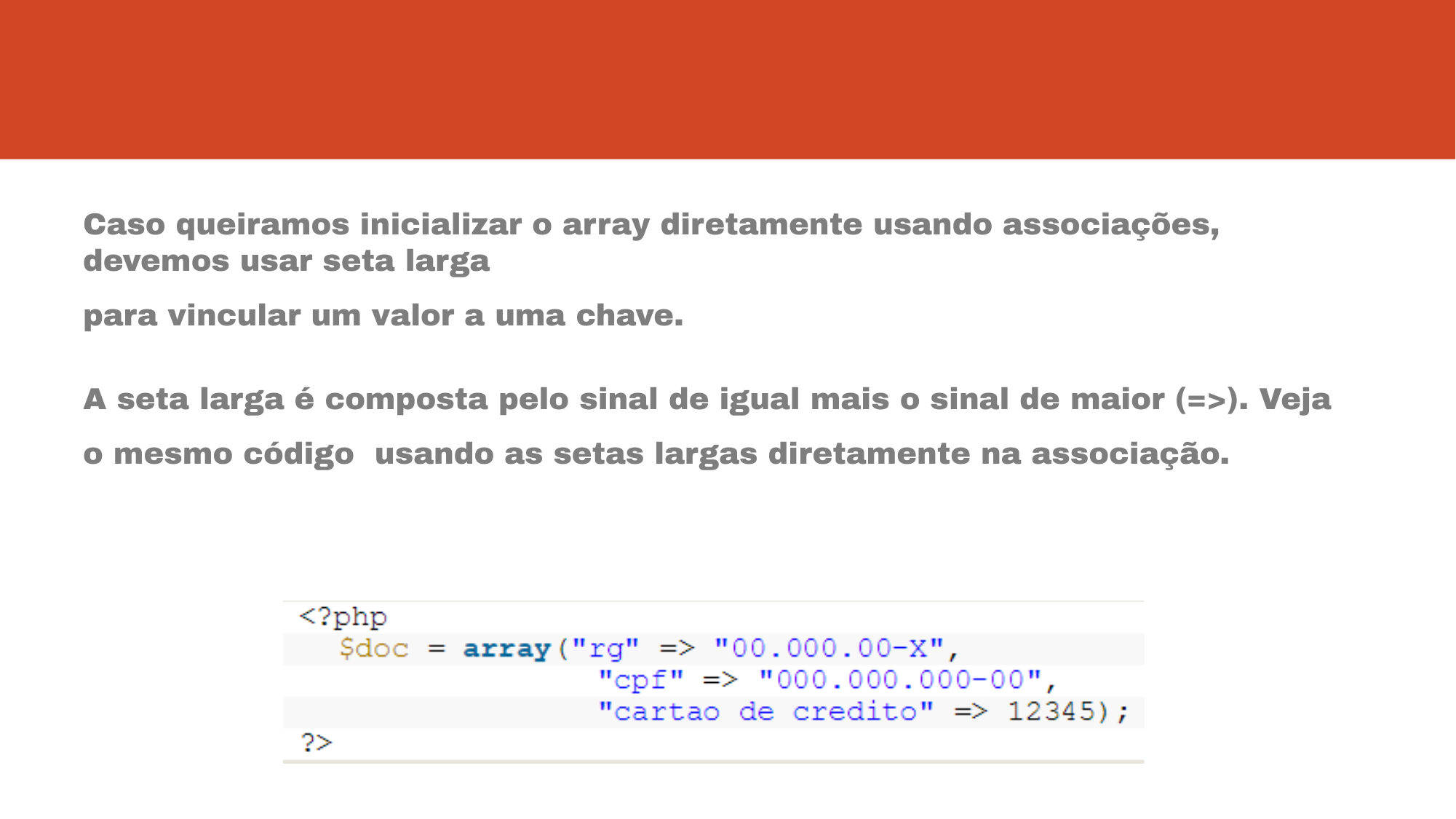

Caso queiramos inicializar o array diretamente usando associações, devemos usar seta larga
para vincular um valor a uma chave.
A seta larga é composta pelo sinal de igual mais o sinal de maior (=>). Veja o mesmo código  usando as setas largas diretamente na associação.